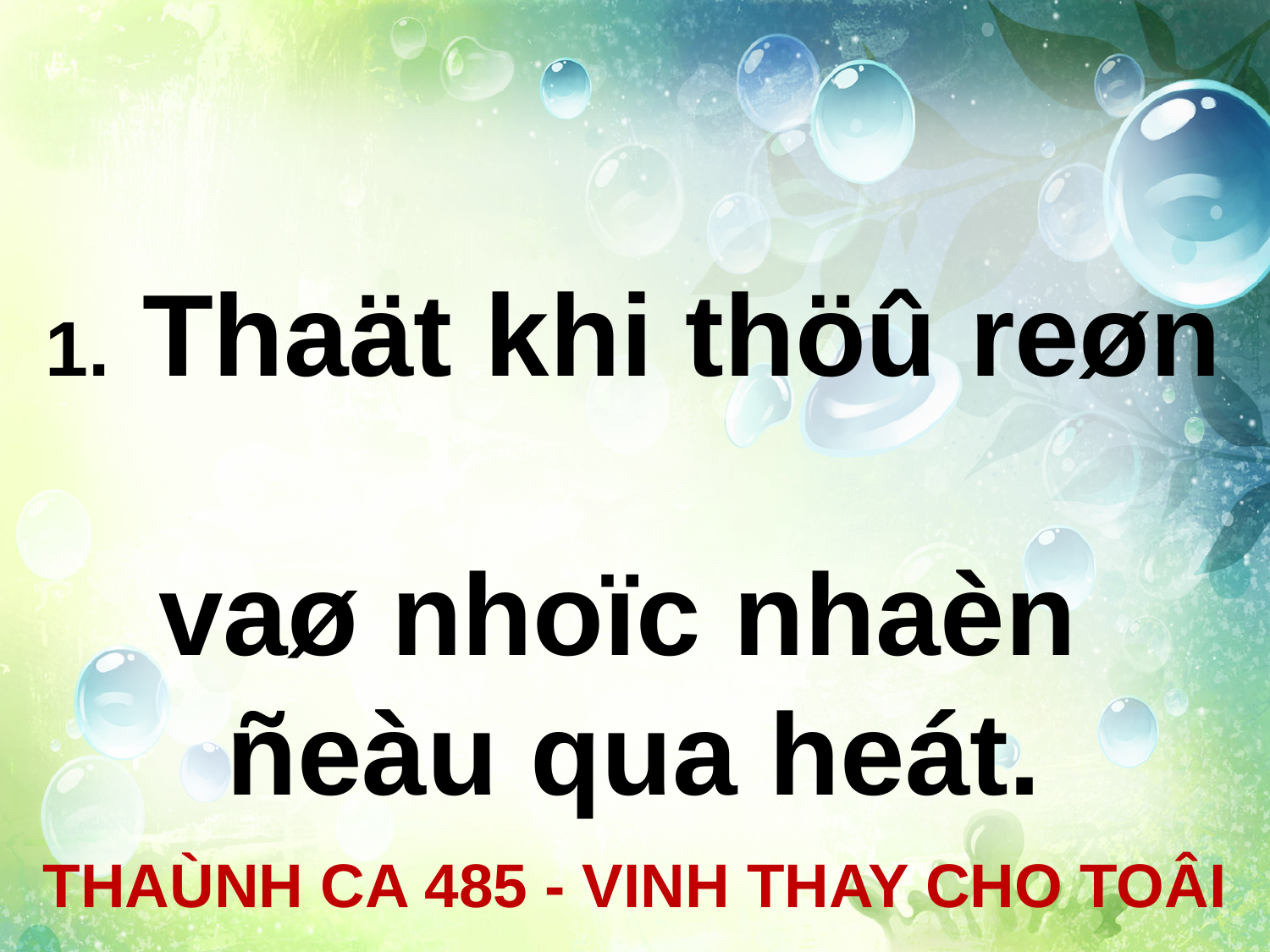

1. Thaät khi thöû reøn
vaø nhoïc nhaèn
ñeàu qua heát.
THAÙNH CA 485 - VINH THAY CHO TOÂI